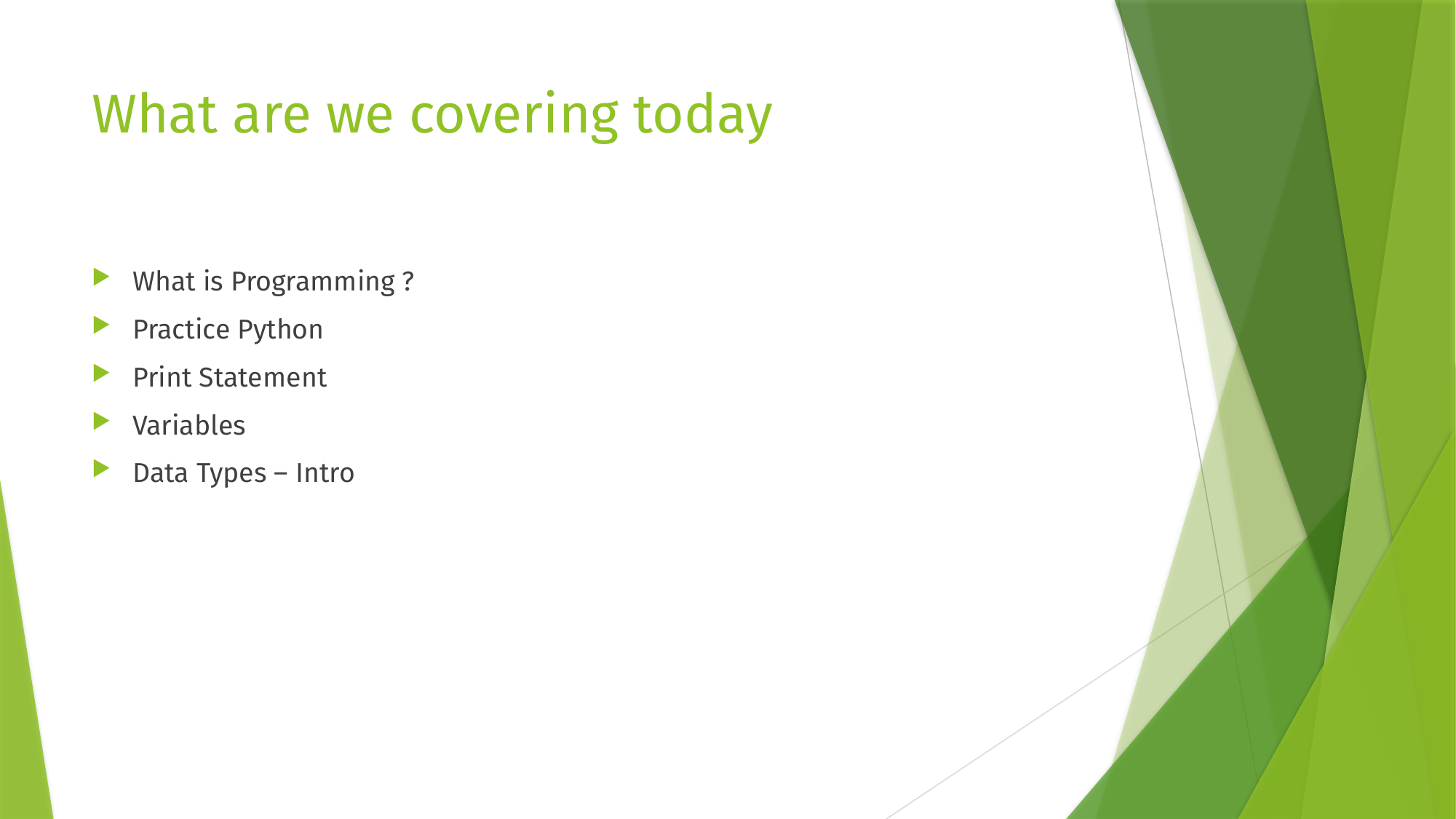

# What are we covering today
What is Programming ?
Practice Python
Print Statement
Variables
Data Types – Intro